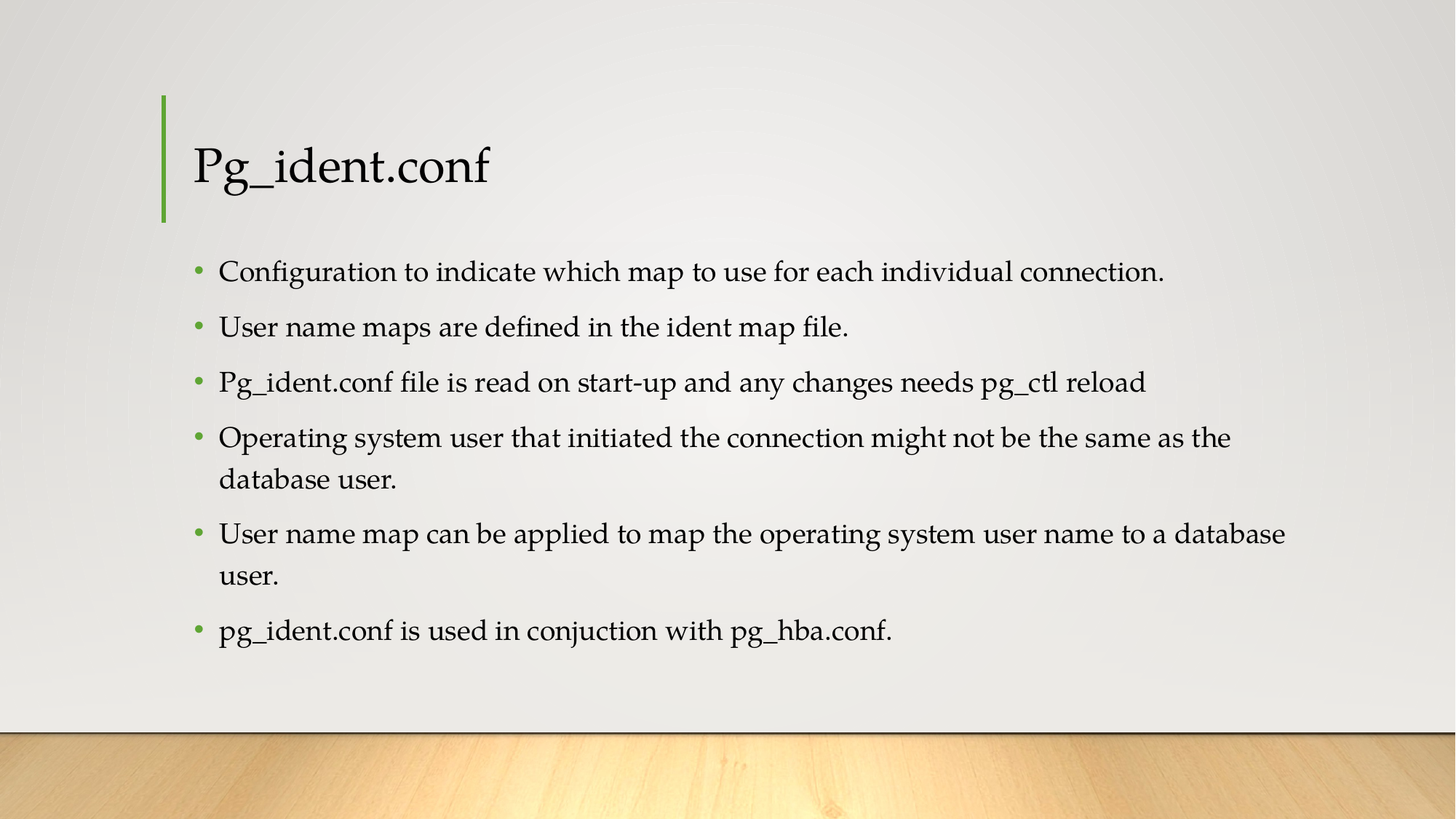

# Pg_ident.conf
Configuration to indicate which map to use for each individual connection.
User name maps are defined in the ident map file.
Pg_ident.conf file is read on start-up and any changes needs pg_ctl reload
Operating system user that initiated the connection might not be the same as the database user.
User name map can be applied to map the operating system user name to a database user.
pg_ident.conf is used in conjuction with pg_hba.conf.